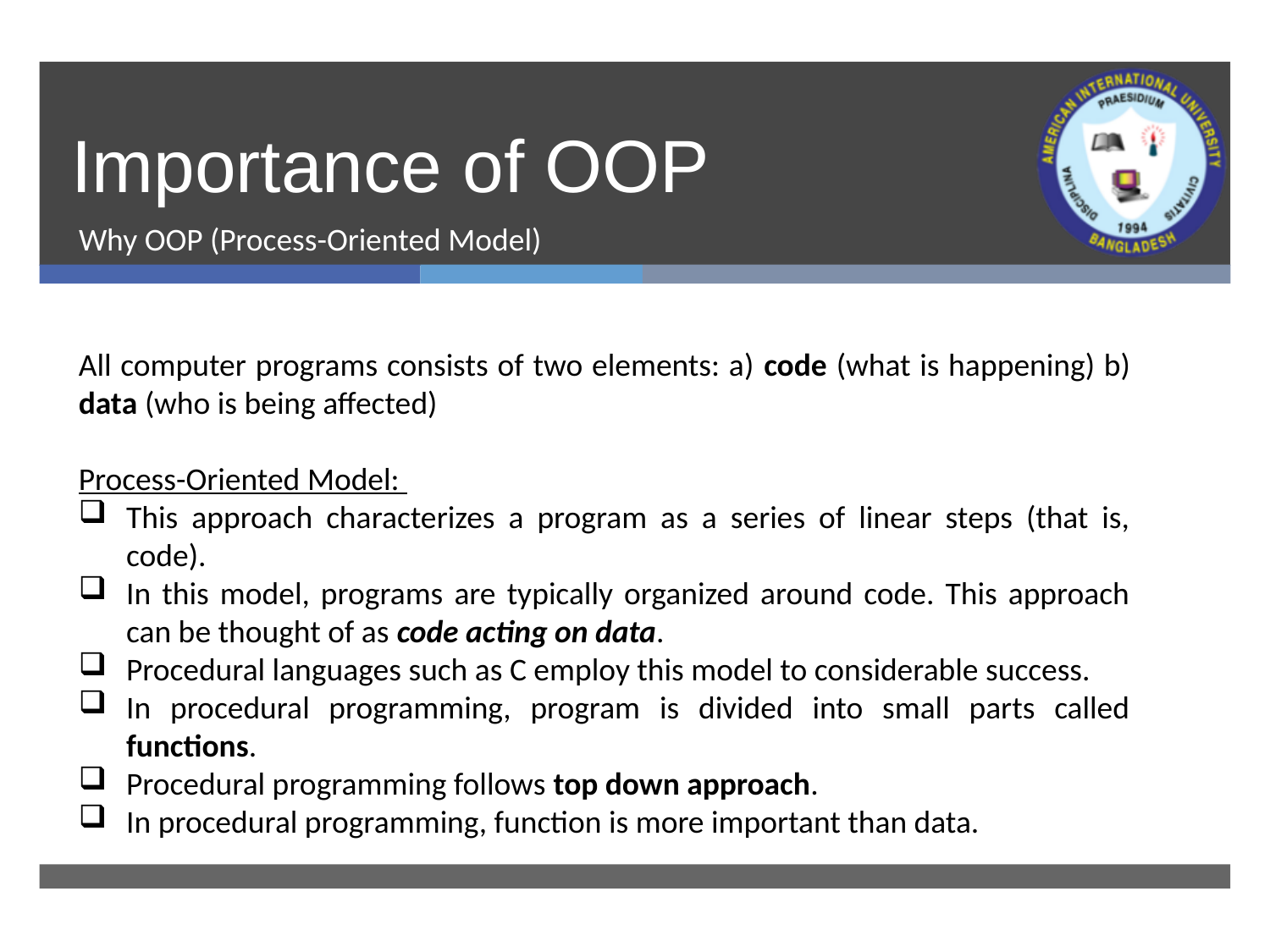

# Importance of OOP
Why OOP (Process-Oriented Model)
All computer programs consists of two elements: a) code (what is happening) b) data (who is being affected)

Process-Oriented Model:
This approach characterizes a program as a series of linear steps (that is, code).
In this model, programs are typically organized around code. This approach can be thought of as code acting on data.
Procedural languages such as C employ this model to considerable success.
In procedural programming, program is divided into small parts called functions.
Procedural programming follows top down approach.
In procedural programming, function is more important than data.